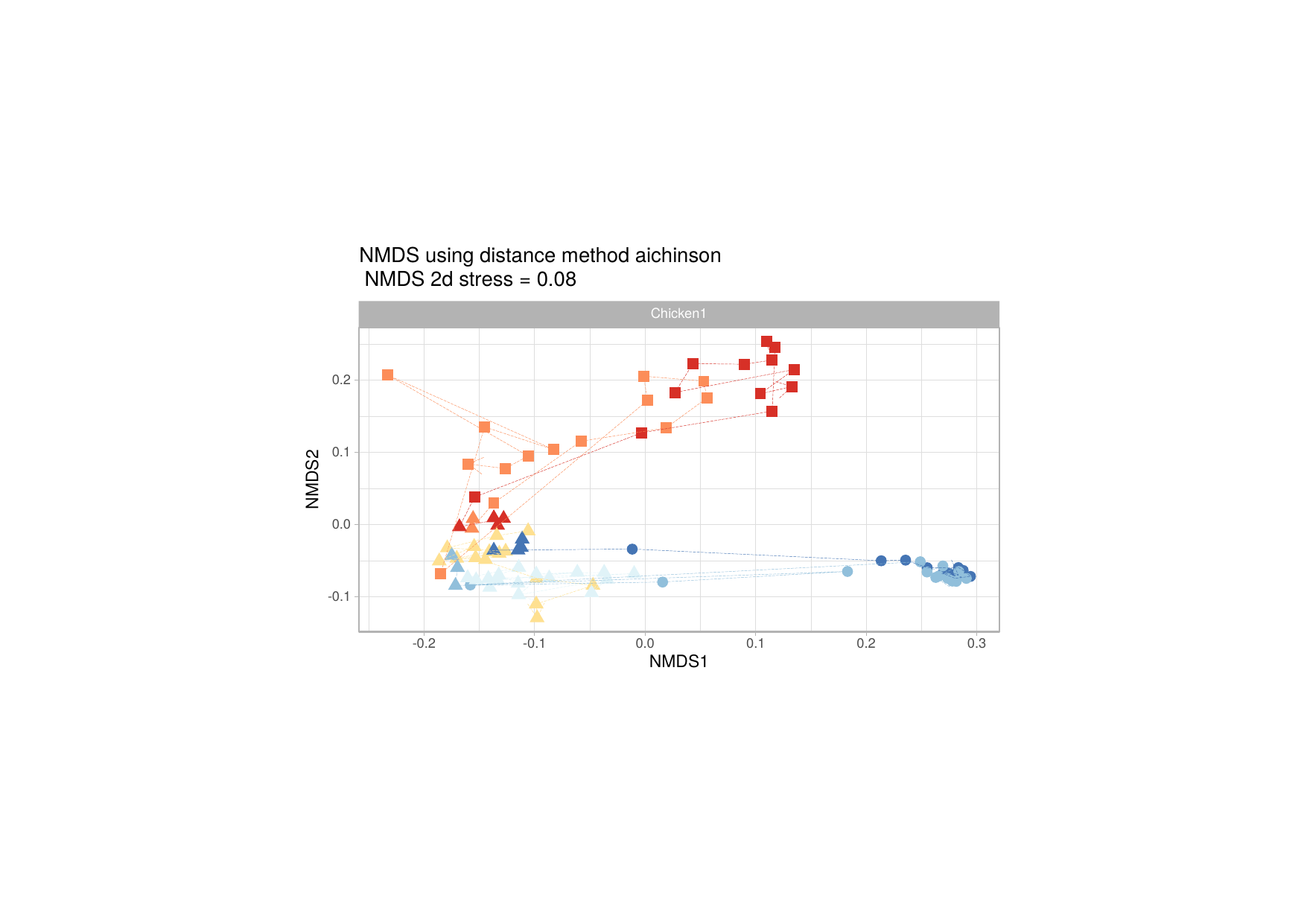

NMDS using distance method aichinson
 NMDS 2d stress = 0.08

Chicken1

0.2

0.1

NMDS2

0.0

-0.1

-0.2
0.2
0.3
-0.1
0.0
0.1
NMDS1